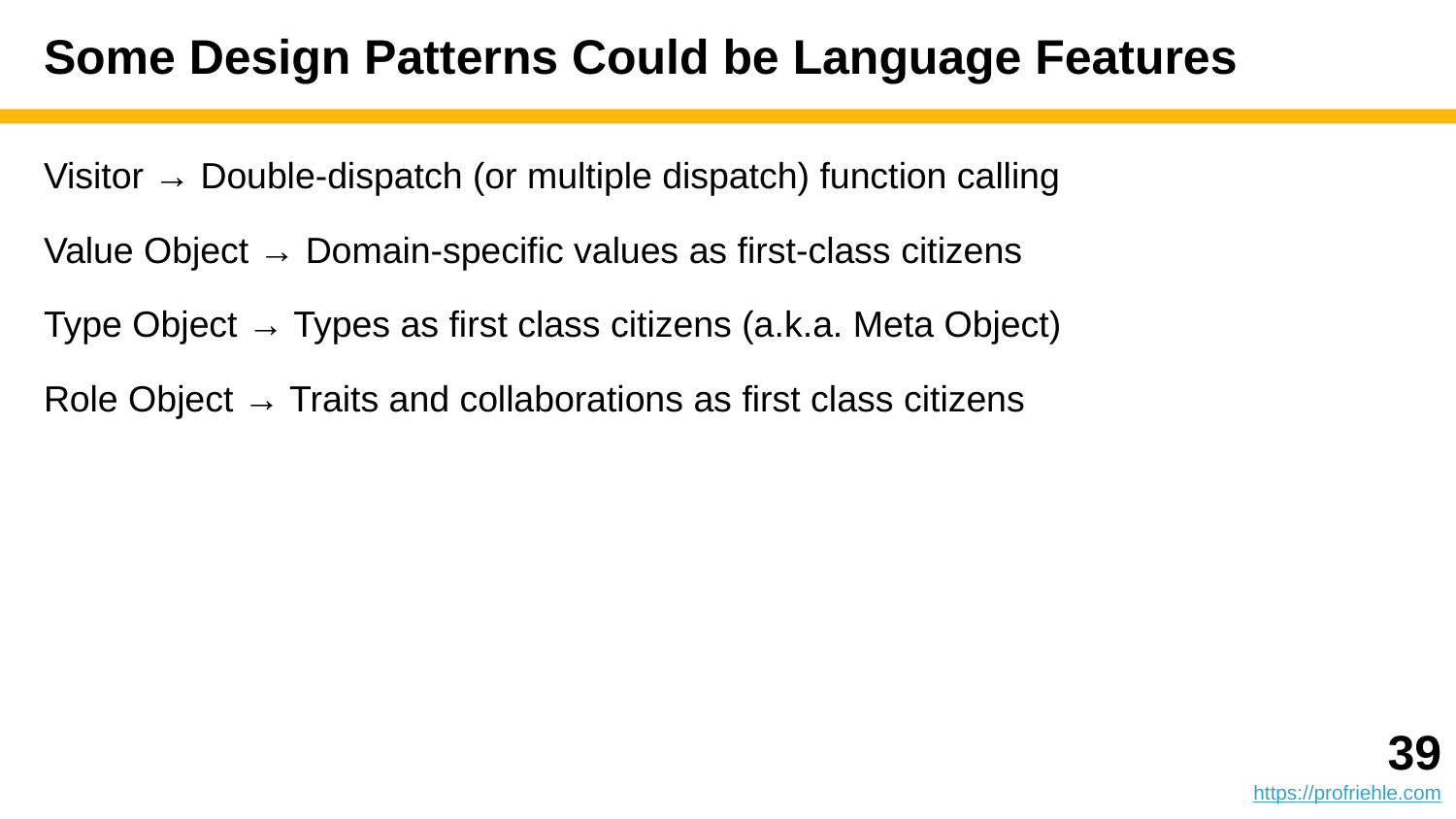

# Some Design Patterns Could be Language Features
Visitor → Double-dispatch (or multiple dispatch) function calling
Value Object → Domain-specific values as first-class citizens
Type Object → Types as first class citizens (a.k.a. Meta Object)
Role Object → Traits and collaborations as first class citizens
39
https://profriehle.com